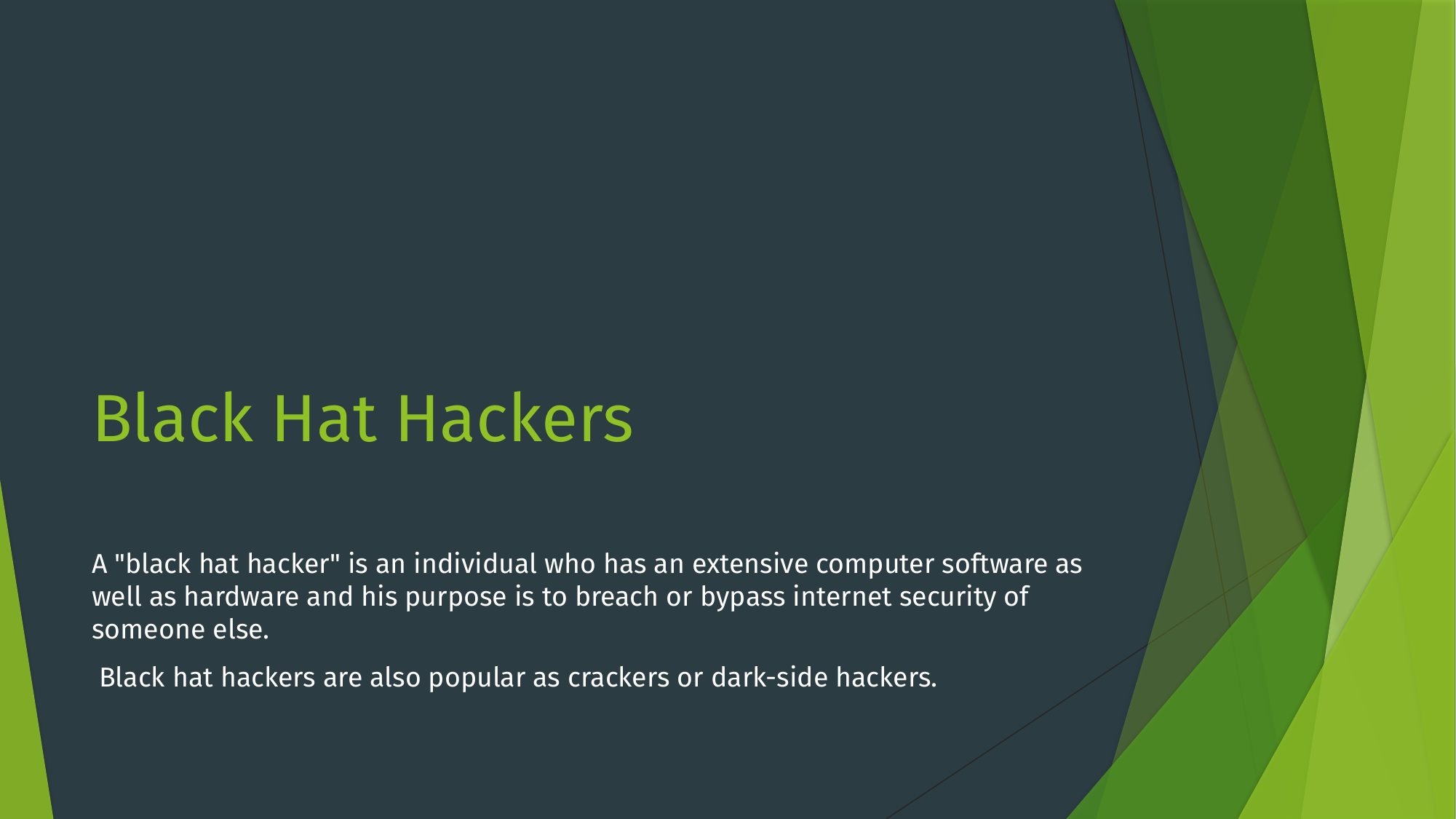

# Black Hat Hackers
A "black hat hacker" is an individual who has an extensive computer software as well as hardware and his purpose is to breach or bypass internet security of someone else.
 Black hat hackers are also popular as crackers or dark-side hackers.